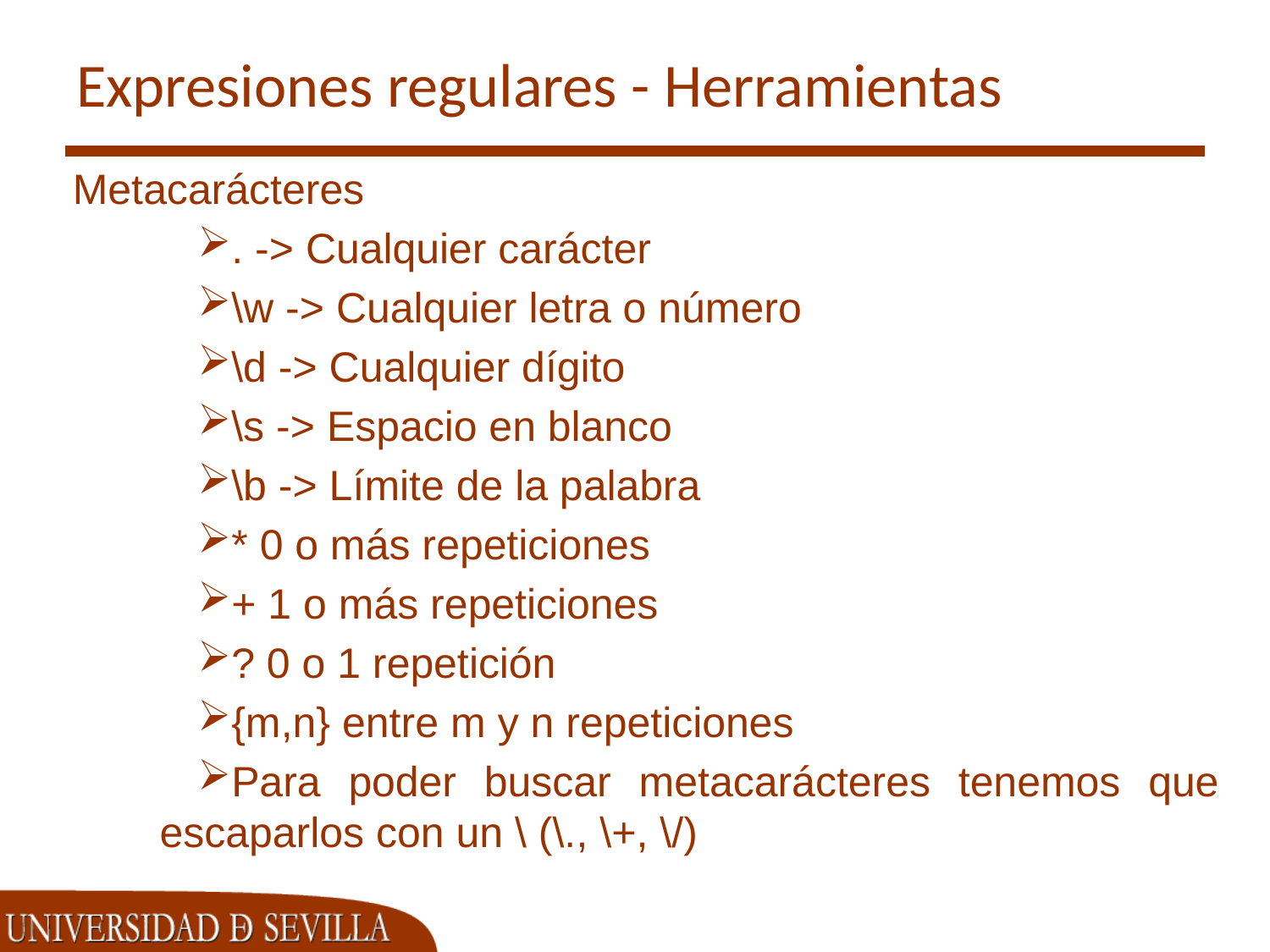

# Expresiones regulares - Herramientas
Metacarácteres
. -> Cualquier carácter
\w -> Cualquier letra o número
\d -> Cualquier dígito
\s -> Espacio en blanco
\b -> Límite de la palabra
* 0 o más repeticiones
+ 1 o más repeticiones
? 0 o 1 repetición
{m,n} entre m y n repeticiones
Para poder buscar metacarácteres tenemos que escaparlos con un \ (\., \+, \/)